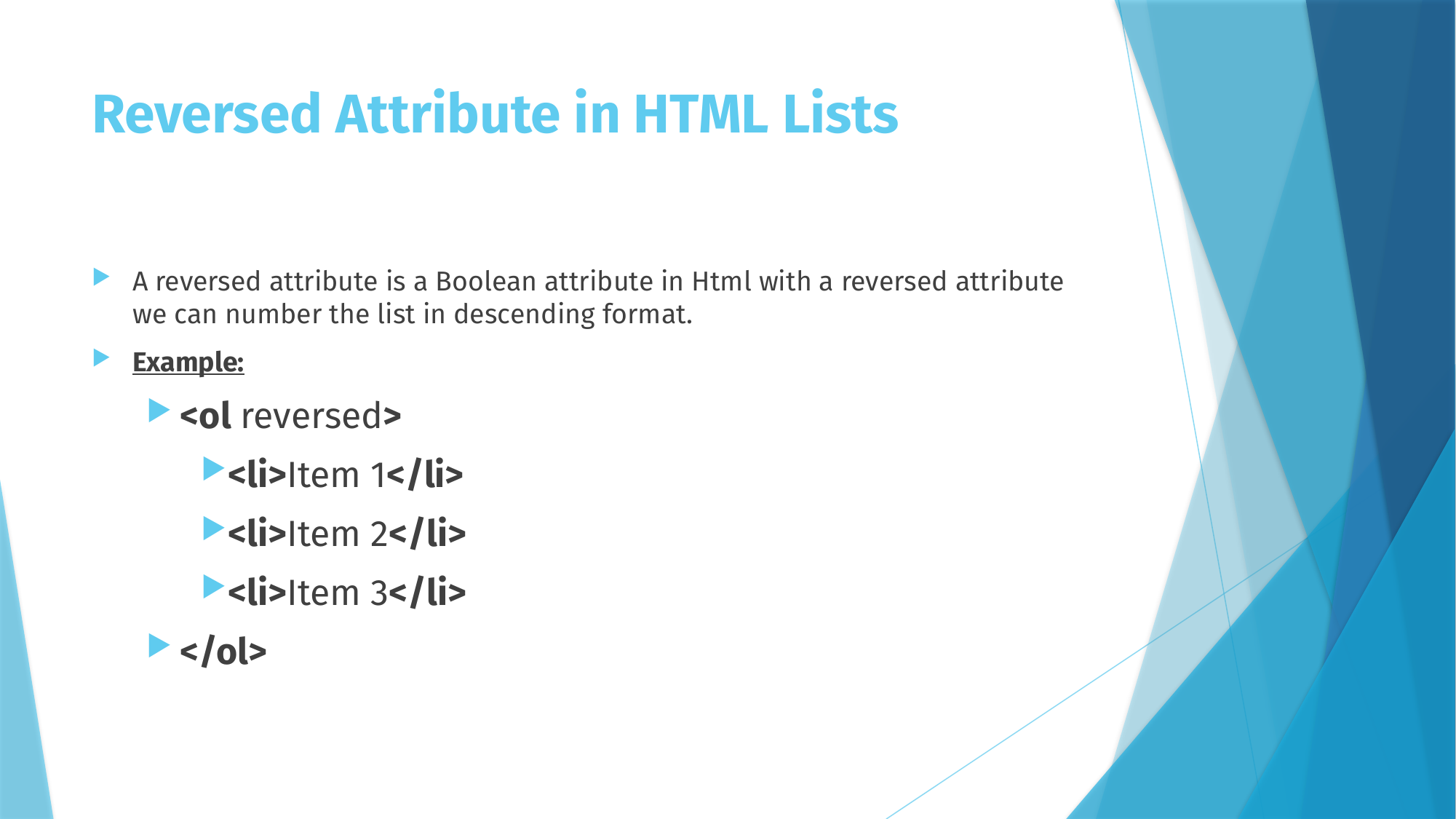

# Reversed Attribute in HTML Lists
A reversed attribute is a Boolean attribute in Html with a reversed attribute we can number the list in descending format.
Example:
<ol reversed>
<li>Item 1</li>
<li>Item 2</li>
<li>Item 3</li>
</ol>